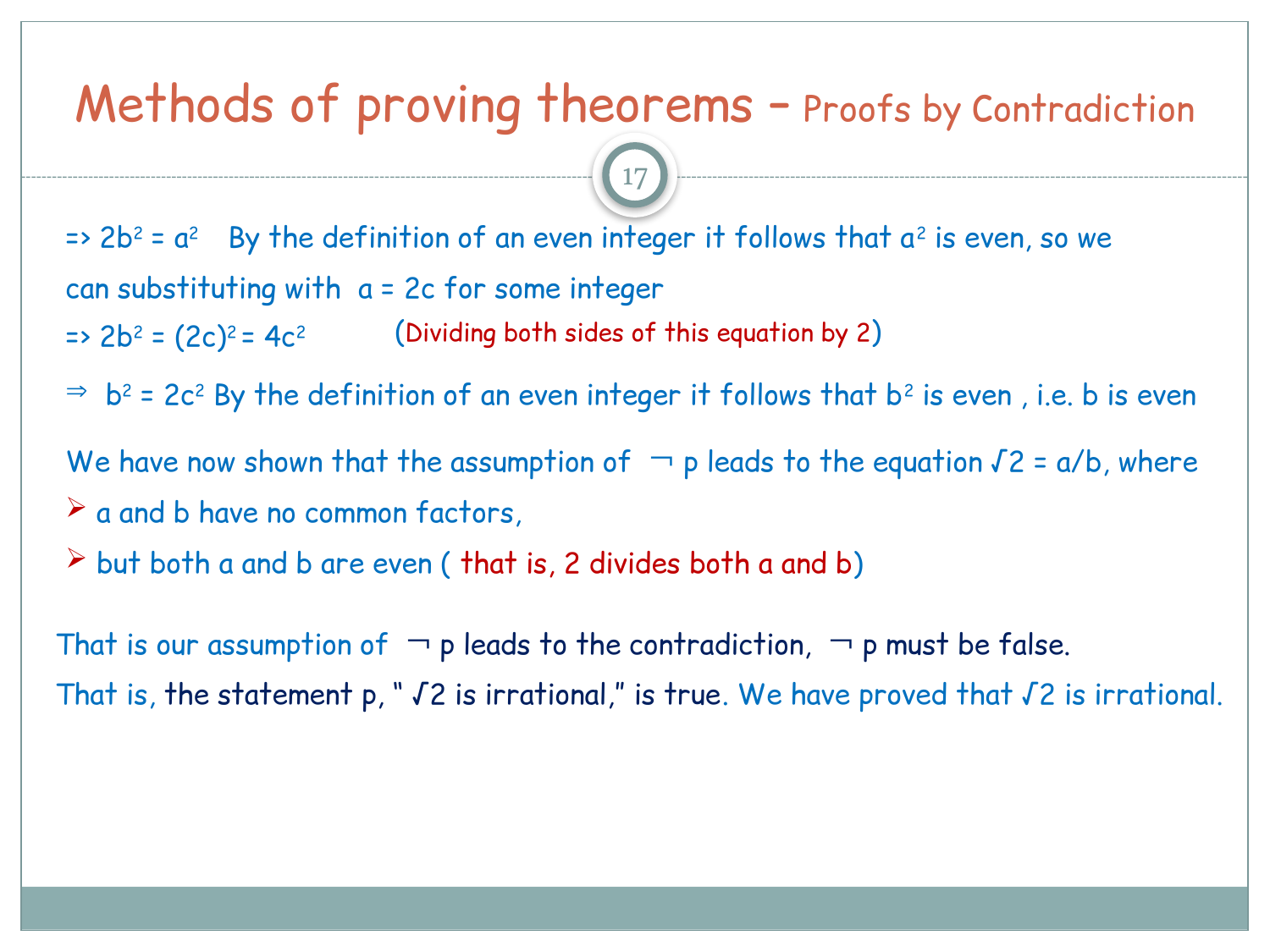

# Methods of proving theorems – Proofs by Contradiction
17
=> 2b2 = a2      By the definition of an even integer it follows that a2 is even, so we can substituting with  a = 2c for some integer
=> 2b2 = (2c)2 = 4c2
b2 = 2c2 By the definition of an even integer it follows that b2 is even , i.e. b is even
(Dividing both sides of this equation by 2)
We have now shown that the assumption of ￢p leads to the equation √2 = a/b, where
 a and b have no common factors,
 but both a and b are even ( that is, 2 divides both a and b)
That is our assumption of ￢p leads to the contradiction, ￢p must be false.
That is, the statement p, “ √2 is irrational,” is true. We have proved that √2 is irrational.